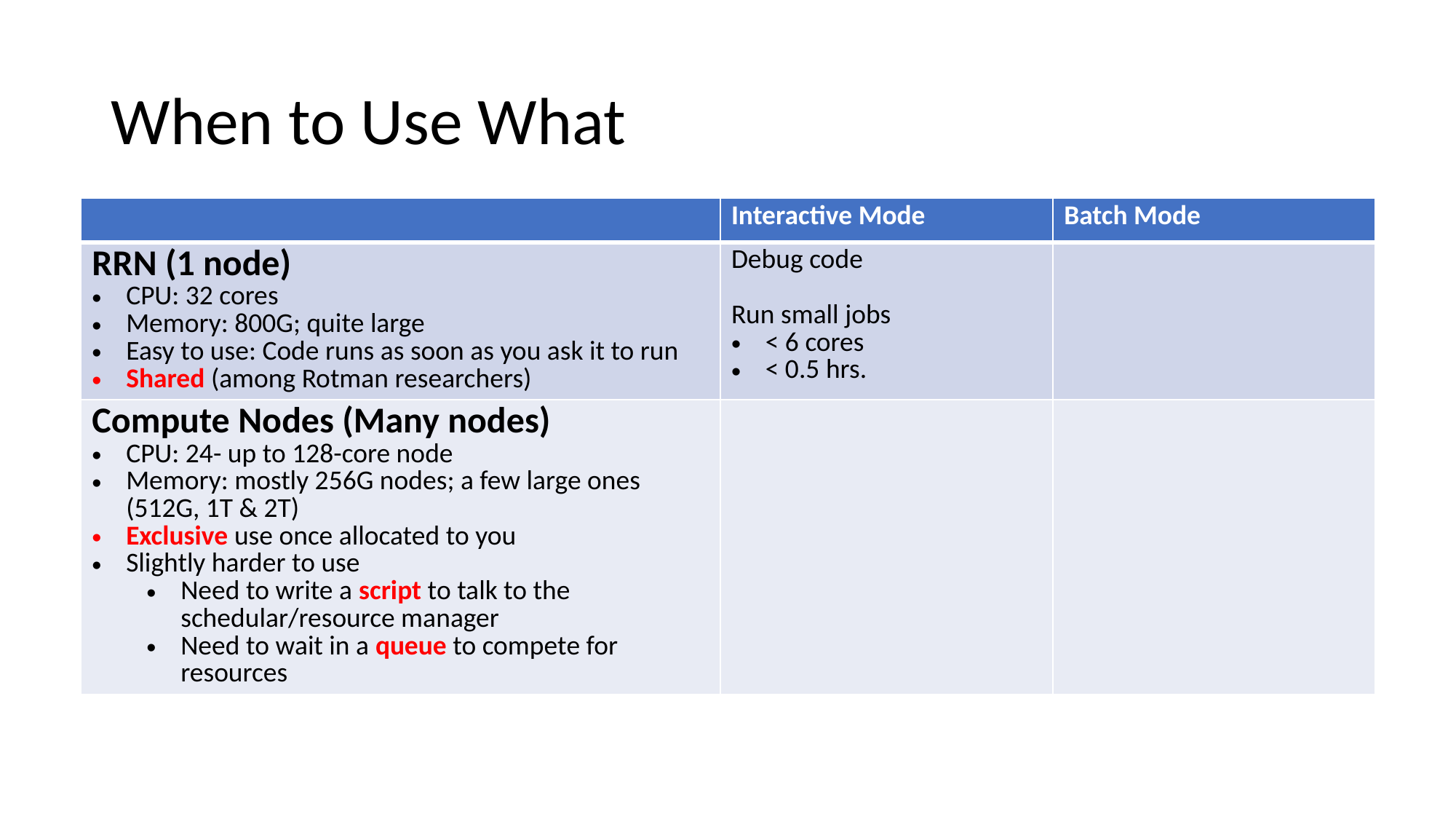

# When to Use What
|  | Interactive Mode | Batch Mode |
| --- | --- | --- |
| RRN (1 node) CPU: 32 cores Memory: 800G; quite large Easy to use: Code runs as soon as you ask it to run Shared (among Rotman researchers) | Debug code Run small jobs < 6 cores < 0.5 hrs. |  |
| Compute Nodes (Many nodes) CPU: 24- up to 128-core node Memory: mostly 256G nodes; a few large ones (512G, 1T & 2T) Exclusive use once allocated to you Slightly harder to use Need to write a script to talk to the schedular/resource manager Need to wait in a queue to compete for resources |  |  |